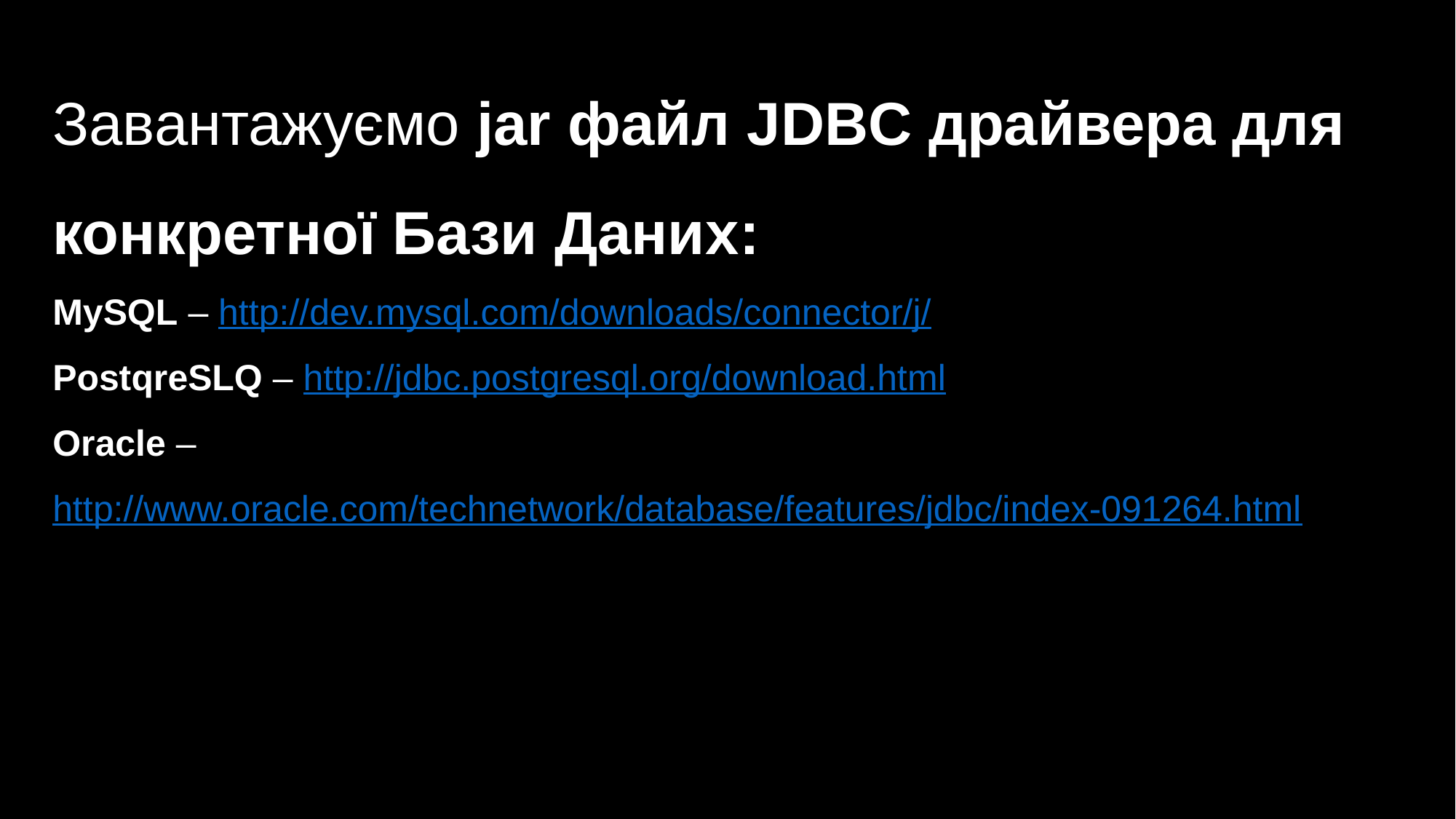

# Завантажуємо jar файл JDBC драйвера для конкретної Бази Даних: MySQL – http://dev.mysql.com/downloads/connector/j/ PostqreSLQ – http://jdbc.postgresql.org/download.html Oracle – http://www.oracle.com/technetwork/database/features/jdbc/index-091264.html